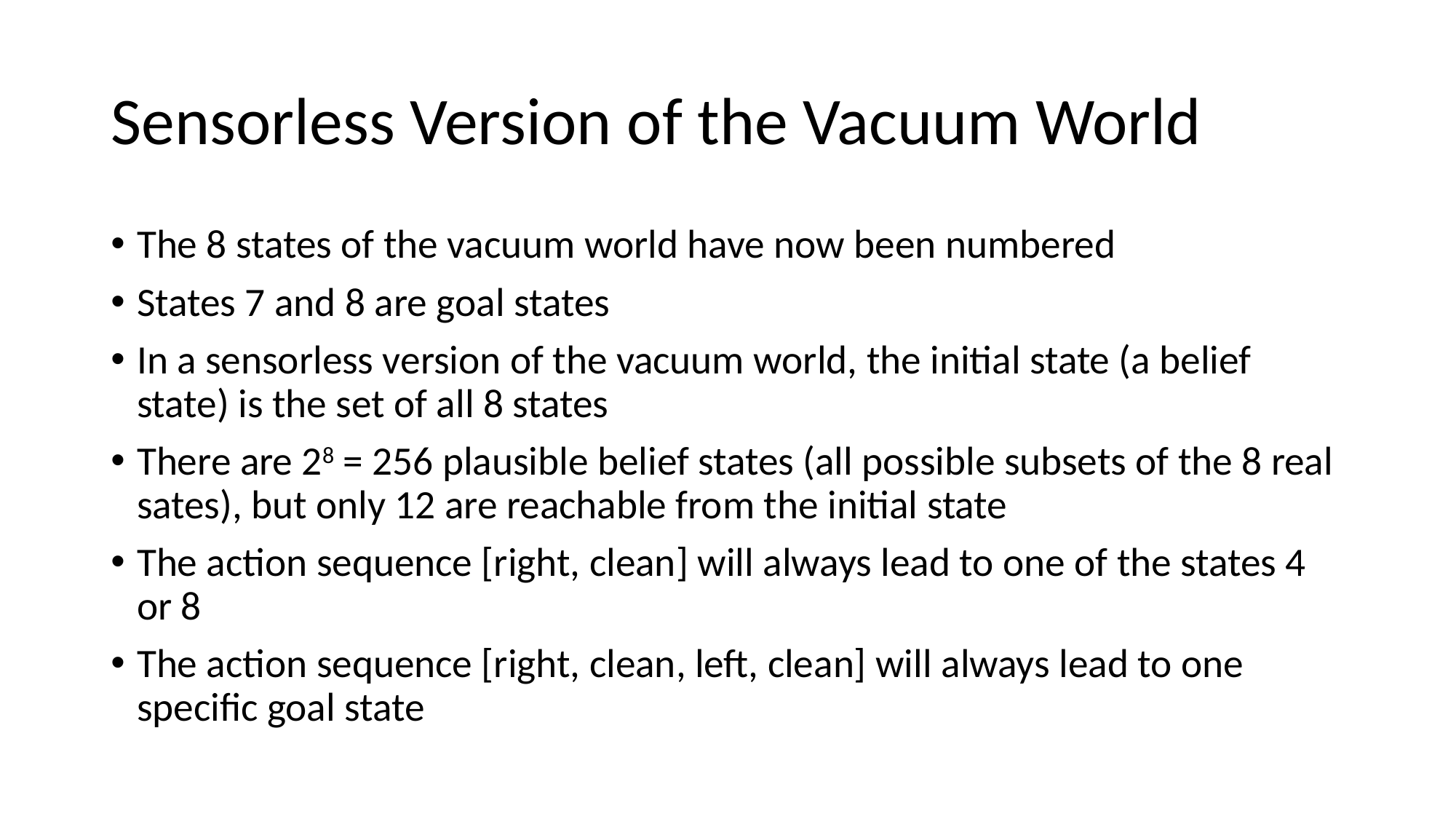

# Sensorless Version of the Vacuum World
The 8 states of the vacuum world have now been numbered
States 7 and 8 are goal states
In a sensorless version of the vacuum world, the initial state (a belief state) is the set of all 8 states
There are 28 = 256 plausible belief states (all possible subsets of the 8 real sates), but only 12 are reachable from the initial state
The action sequence [right, clean] will always lead to one of the states 4 or 8
The action sequence [right, clean, left, clean] will always lead to one specific goal state